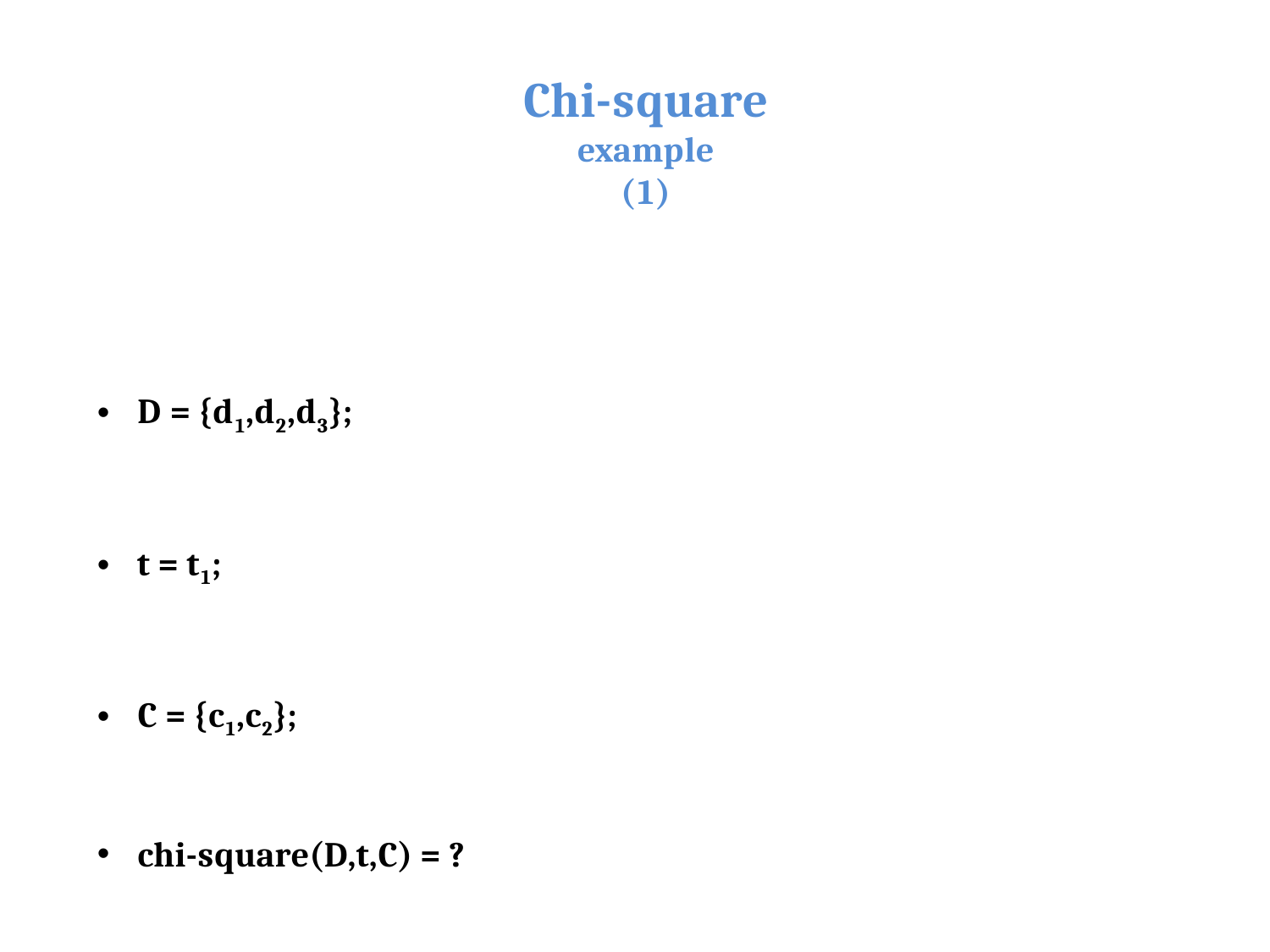

Chi-square
example
(1)

D = {d1,d2,d3};
t = t1;
C = {c1,c2};
chi-square(D,t,C) = ?